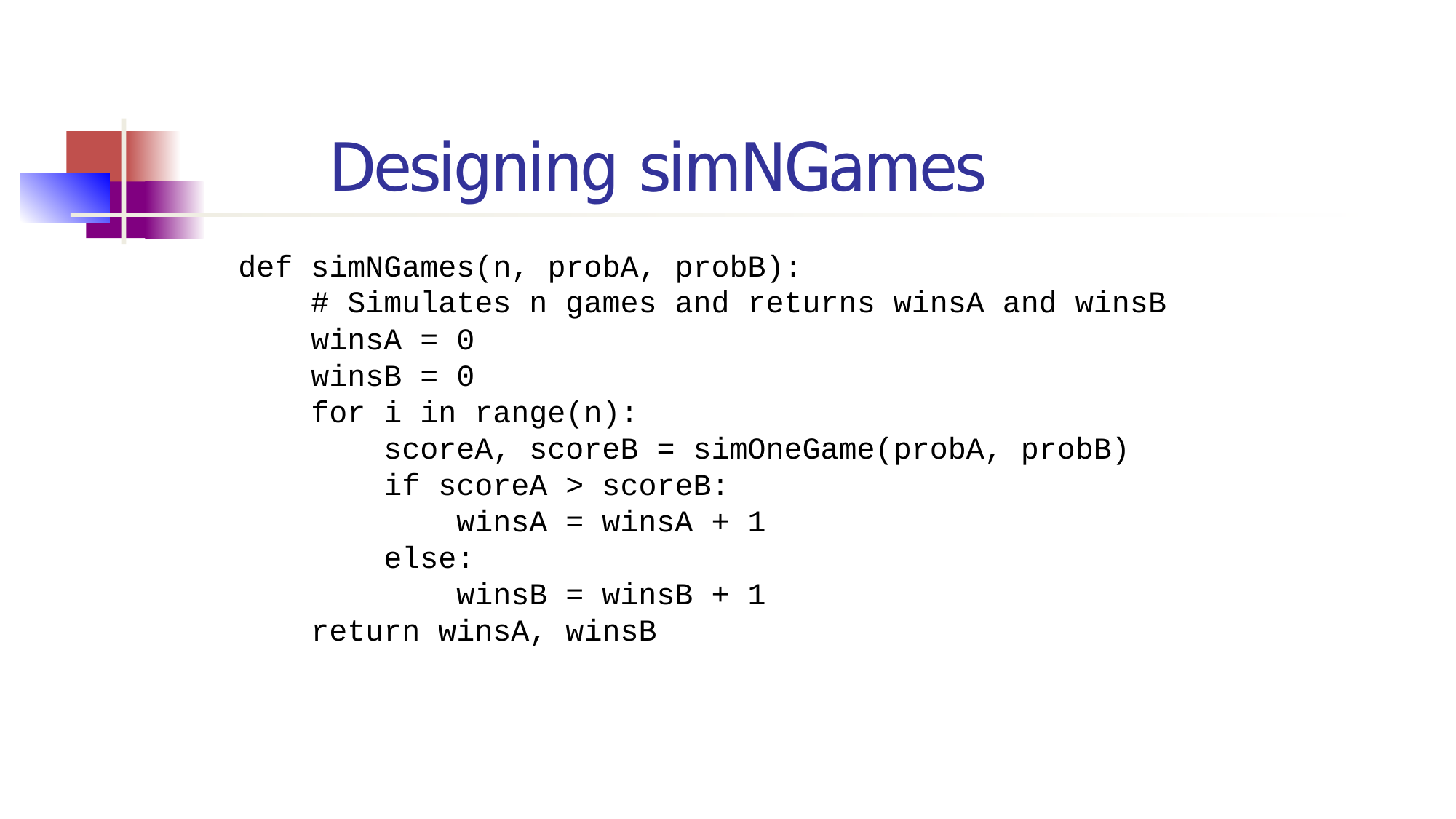

Designing simNGames
def simNGames(n, probA, probB):
    # Simulates n games and returns winsA and winsB
    winsA = 0
    winsB = 0
    for i in range(n):
        scoreA, scoreB = simOneGame(probA, probB)
        if scoreA > scoreB:
            winsA = winsA + 1
        else:
            winsB = winsB + 1
    return winsA, winsB